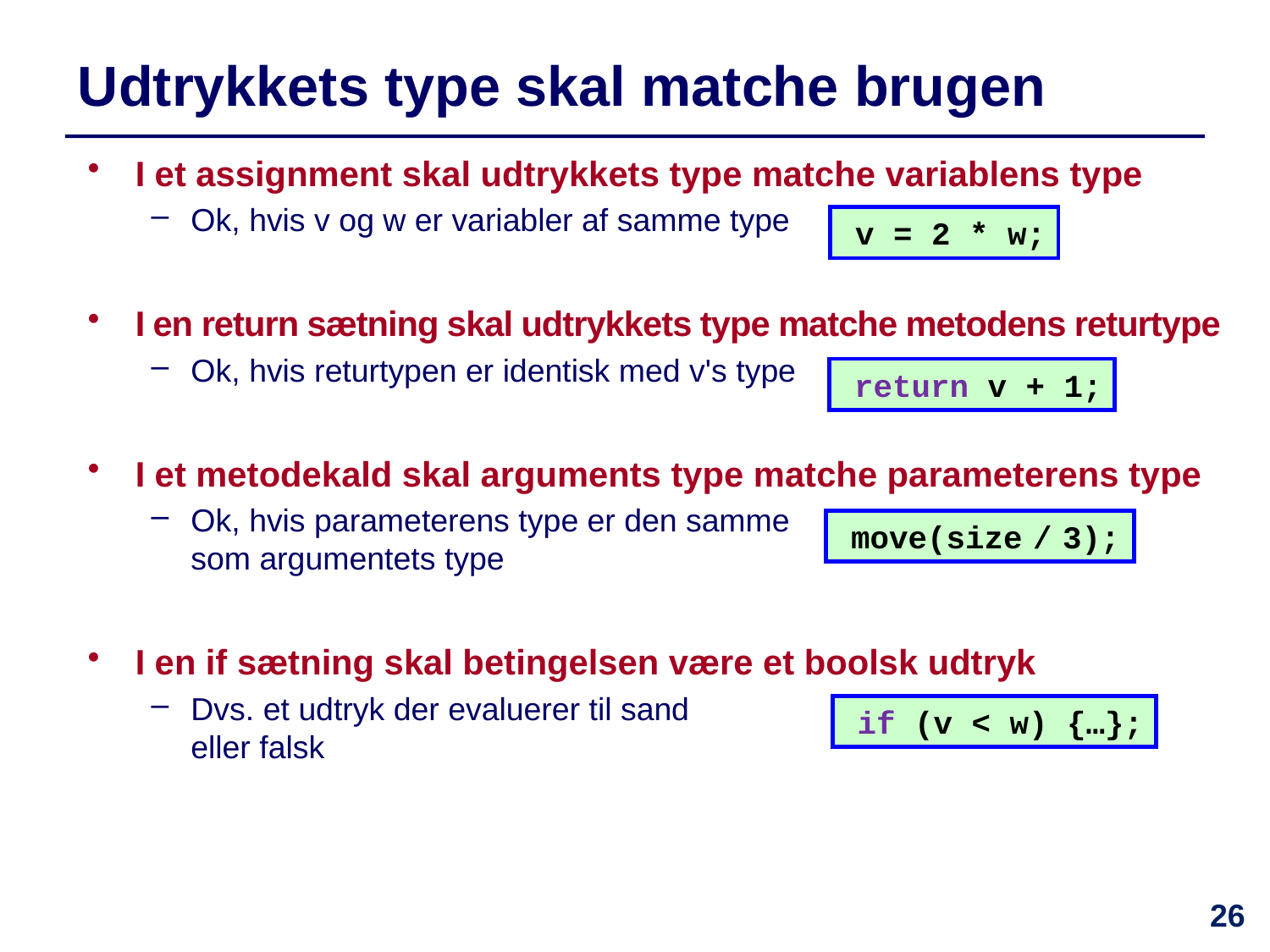

# Udtrykkets type skal matche brugen
I et assignment skal udtrykkets type matche variablens type
Ok, hvis v og w er variabler af samme type
I en return sætning skal udtrykkets type matche metodens returtype
Ok, hvis returtypen er identisk med v's type
I et metodekald skal arguments type matche parameterens type
Ok, hvis parameterens type er den samme
som argumentets type
I en if sætning skal betingelsen være et boolsk udtryk
Dvs. et udtryk der evaluerer til sand
eller falsk

v = 2 * w;
return v + 1;
move(size / 3);
if (v < w) {…};
26